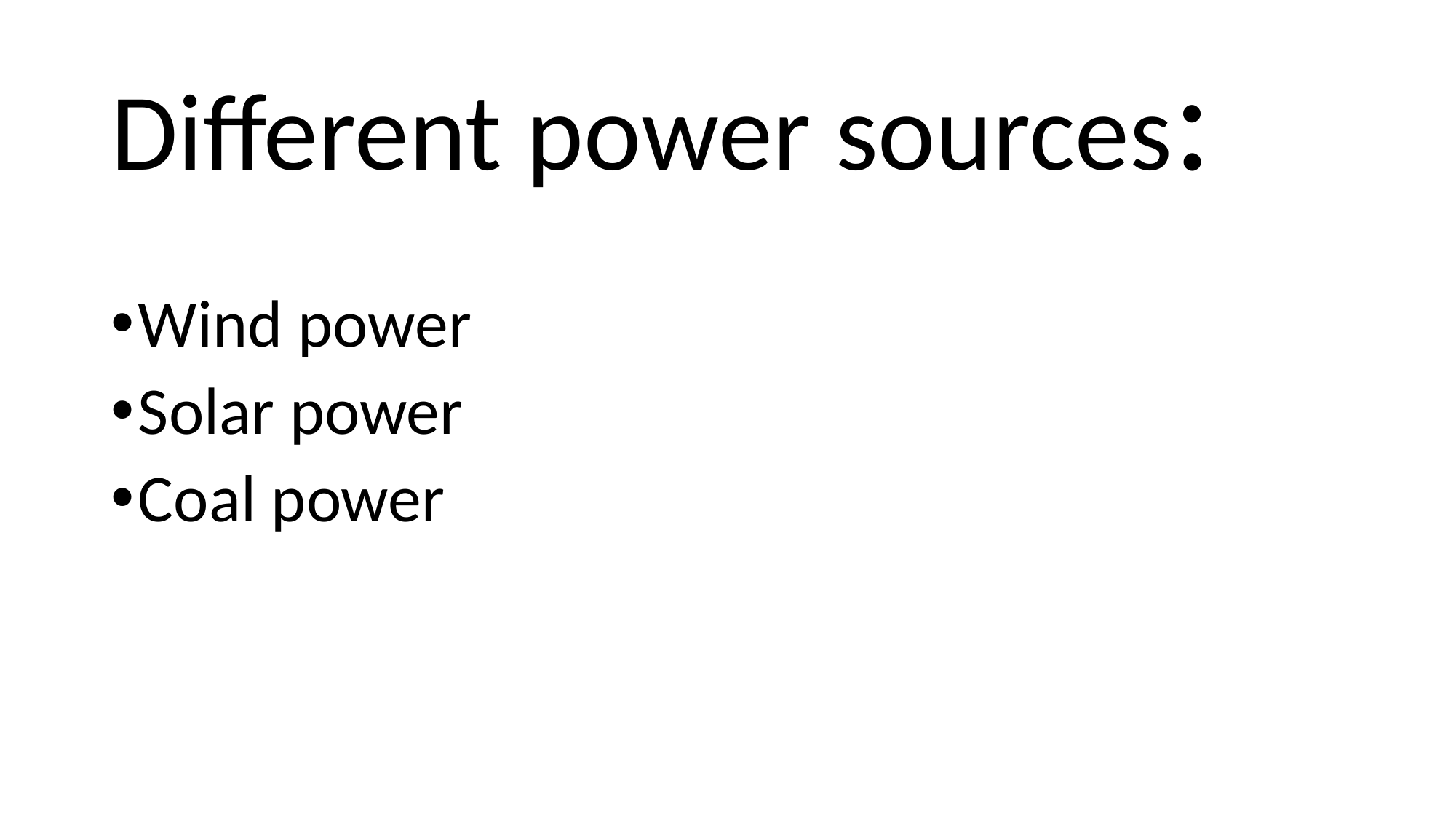

# Different power sources:

Wind power
Solar power
Coal power